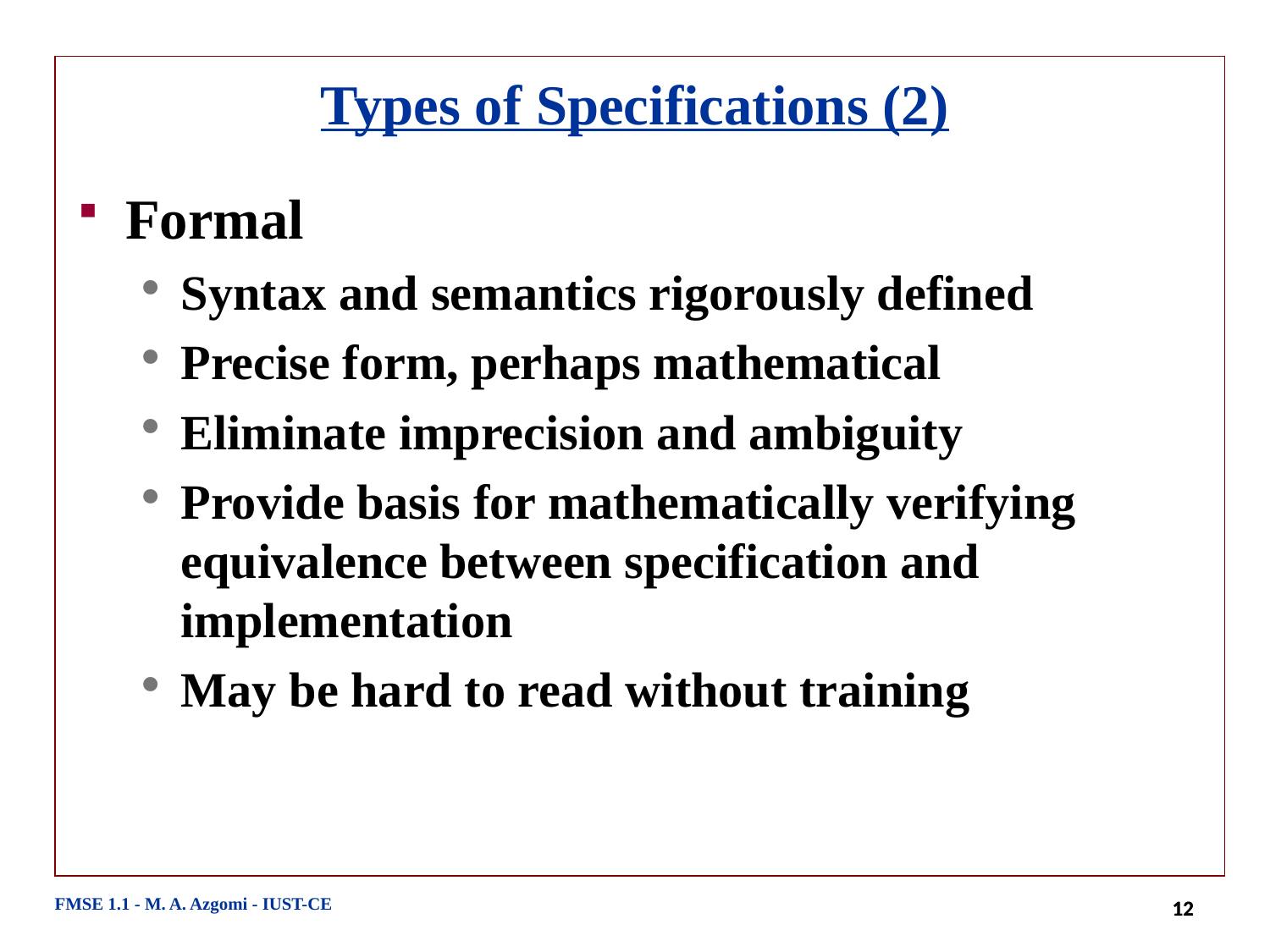

# Types of Specifications (2)
Formal
Syntax and semantics rigorously defined
Precise form, perhaps mathematical
Eliminate imprecision and ambiguity
Provide basis for mathematically verifying equivalence between specification and implementation
May be hard to read without training
FMSE 1.1 - M. A. Azgomi - IUST-CE